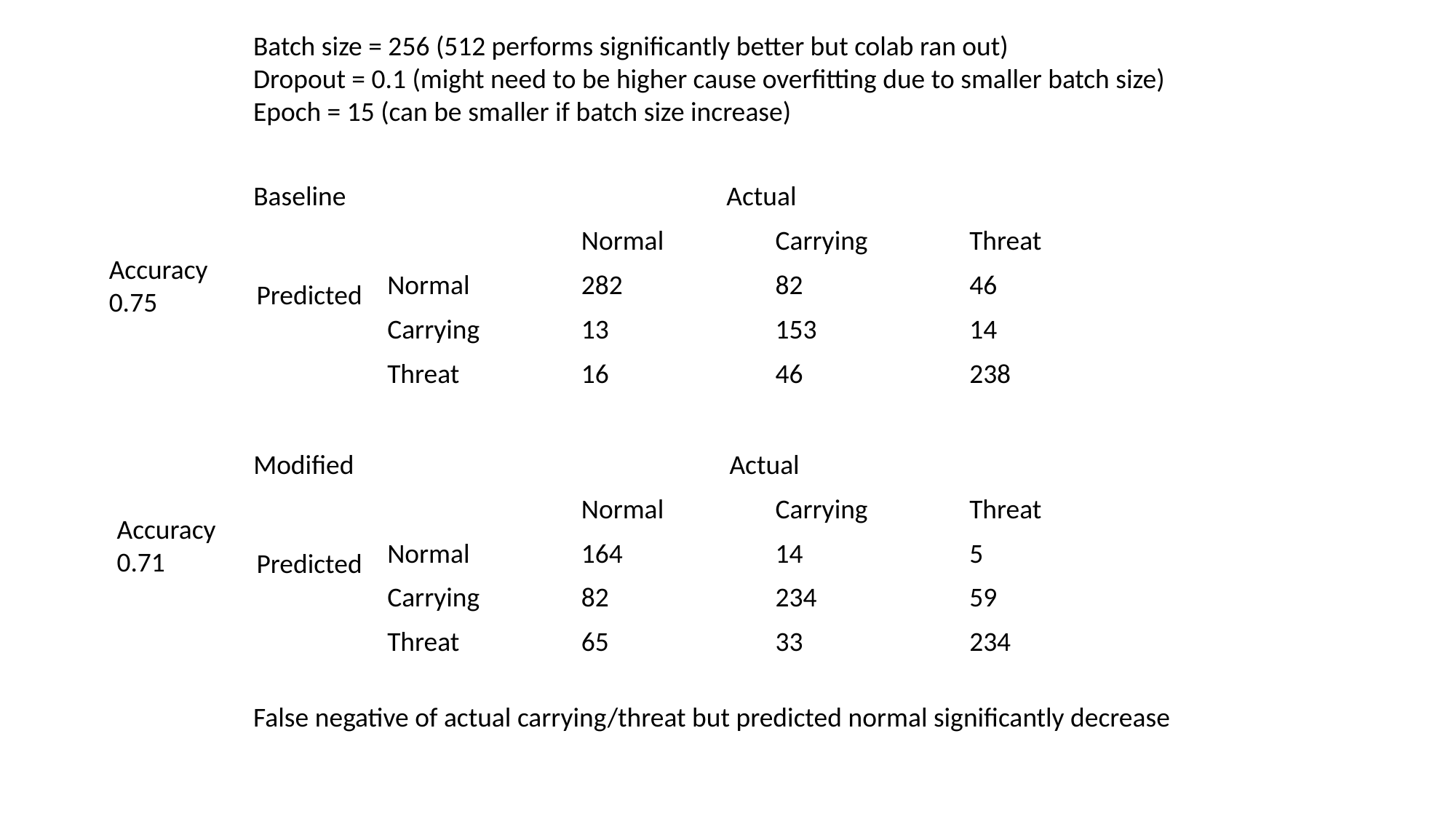

Batch size = 256 (512 performs significantly better but colab ran out)
Dropout = 0.1 (might need to be higher cause overfitting due to smaller batch size)
Epoch = 15 (can be smaller if batch size increase)

| Baseline | Actual |  |  |  |
| --- | --- | --- | --- | --- |
| Predicted |  | Normal | Carrying | Threat |
|  | Normal | 282 | 82 | 46 |
|  | Carrying | 13 | 153 | 14 |
|  | Threat | 16 | 46 | 238 |
Accuracy 0.75
| Modified | Actual |  |  |  |
| --- | --- | --- | --- | --- |
| Predicted |  | Normal | Carrying | Threat |
|  | Normal | 164 | 14 | 5 |
|  | Carrying | 82 | 234 | 59 |
|  | Threat | 65 | 33 | 234 |
Accuracy 0.71
False negative of actual carrying/threat but predicted normal significantly decrease